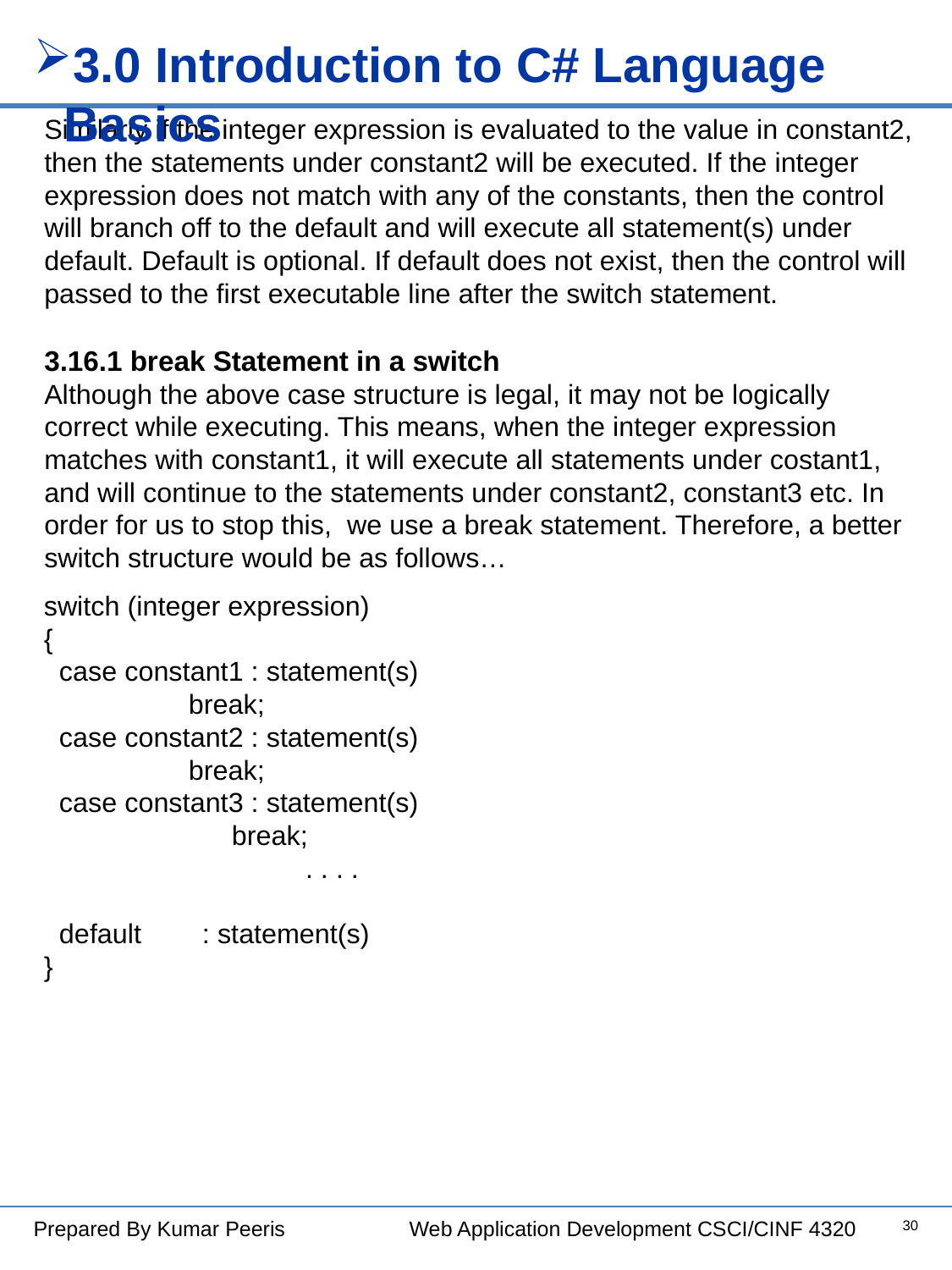

3.0 Introduction to C# Language Basics
Similarly if the integer expression is evaluated to the value in constant2, then the statements under constant2 will be executed. If the integer expression does not match with any of the constants, then the control will branch off to the default and will execute all statement(s) under default. Default is optional. If default does not exist, then the control will passed to the first executable line after the switch statement.

3.16.1 break Statement in a switch
Although the above case structure is legal, it may not be logically correct while executing. This means, when the integer expression matches with constant1, it will execute all statements under costant1, and will continue to the statements under constant2, constant3 etc. In order for us to stop this,  we use a break statement. Therefore, a better switch structure would be as follows…

switch (integer expression)
{
  case constant1 : statement(s)
                   break;
  case constant2 : statement(s)
                   break;
  case constant3 : statement(s)
 	        break;
		 . . . .

  default        : statement(s)
}
30
Prepared By Kumar Peeris                     Web Application Development CSCI/CINF 4320